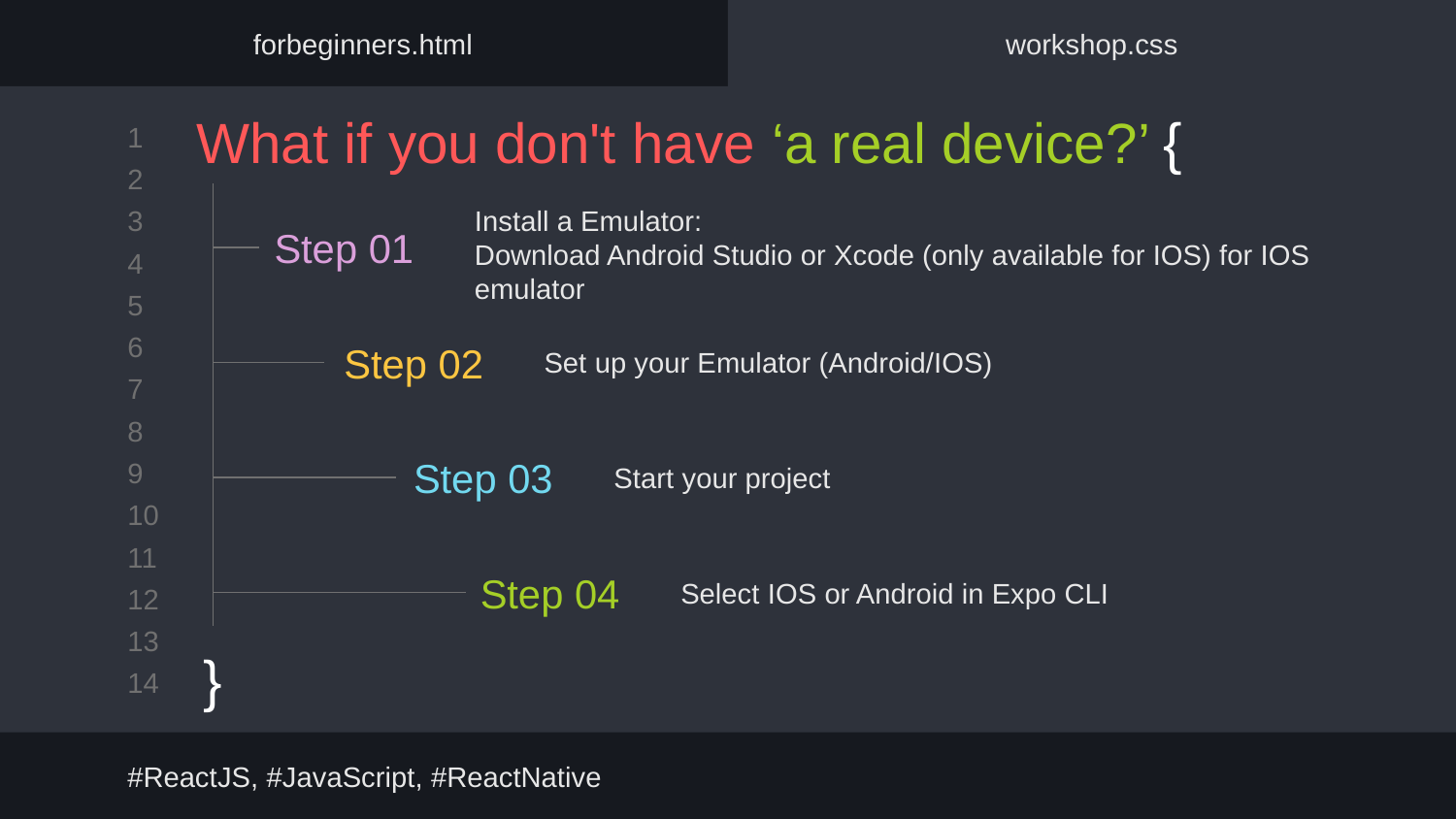

forbeginners.html
workshop.css
# What if you don't have ‘a real device?’ {
Install a Emulator:
Download Android Studio or Xcode (only available for IOS) for IOS emulator
Step 01
Step 02
Set up your Emulator (Android/IOS)

Step 03
Start your project

Step 04
Select IOS or Android in Expo CLI

}
#ReactJS, #JavaScript, #ReactNative